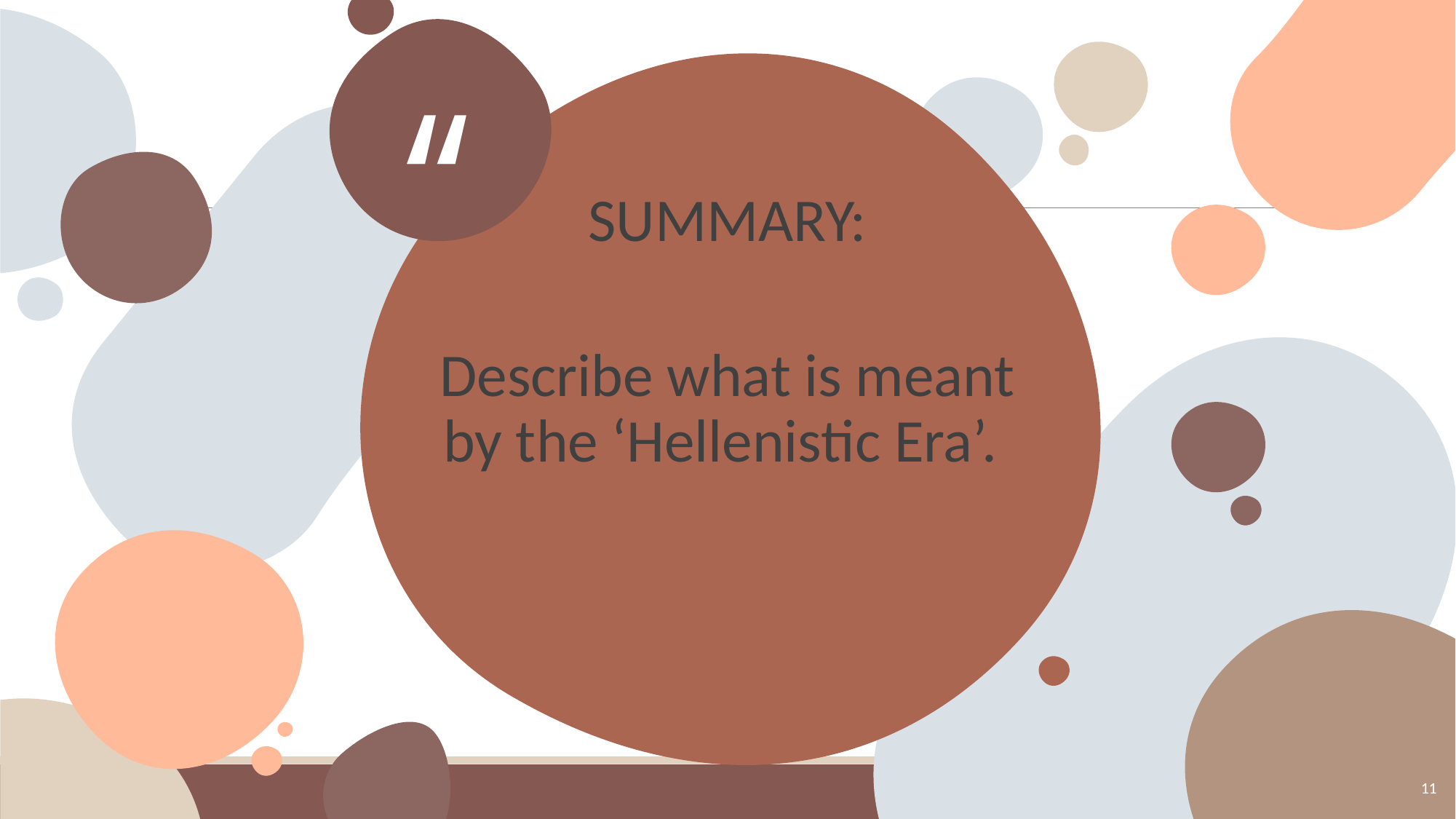

SUMMARY:

Describe what is meant by the ‘Hellenistic Era’.

11